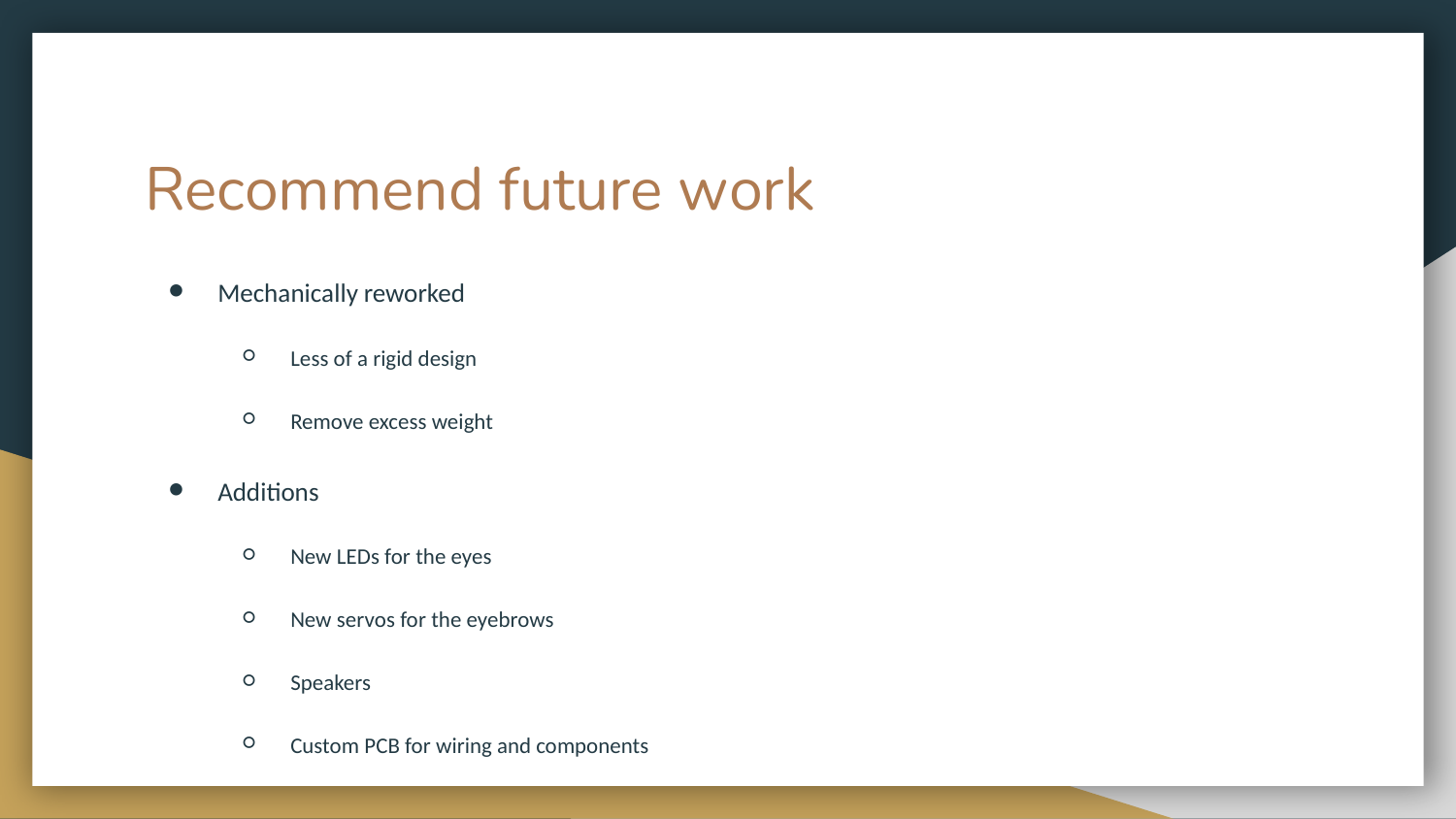

# Recommend future work
Mechanically reworked
Less of a rigid design
Remove excess weight

Additions
New LEDs for the eyes
New servos for the eyebrows
Speakers
Custom PCB for wiring and components